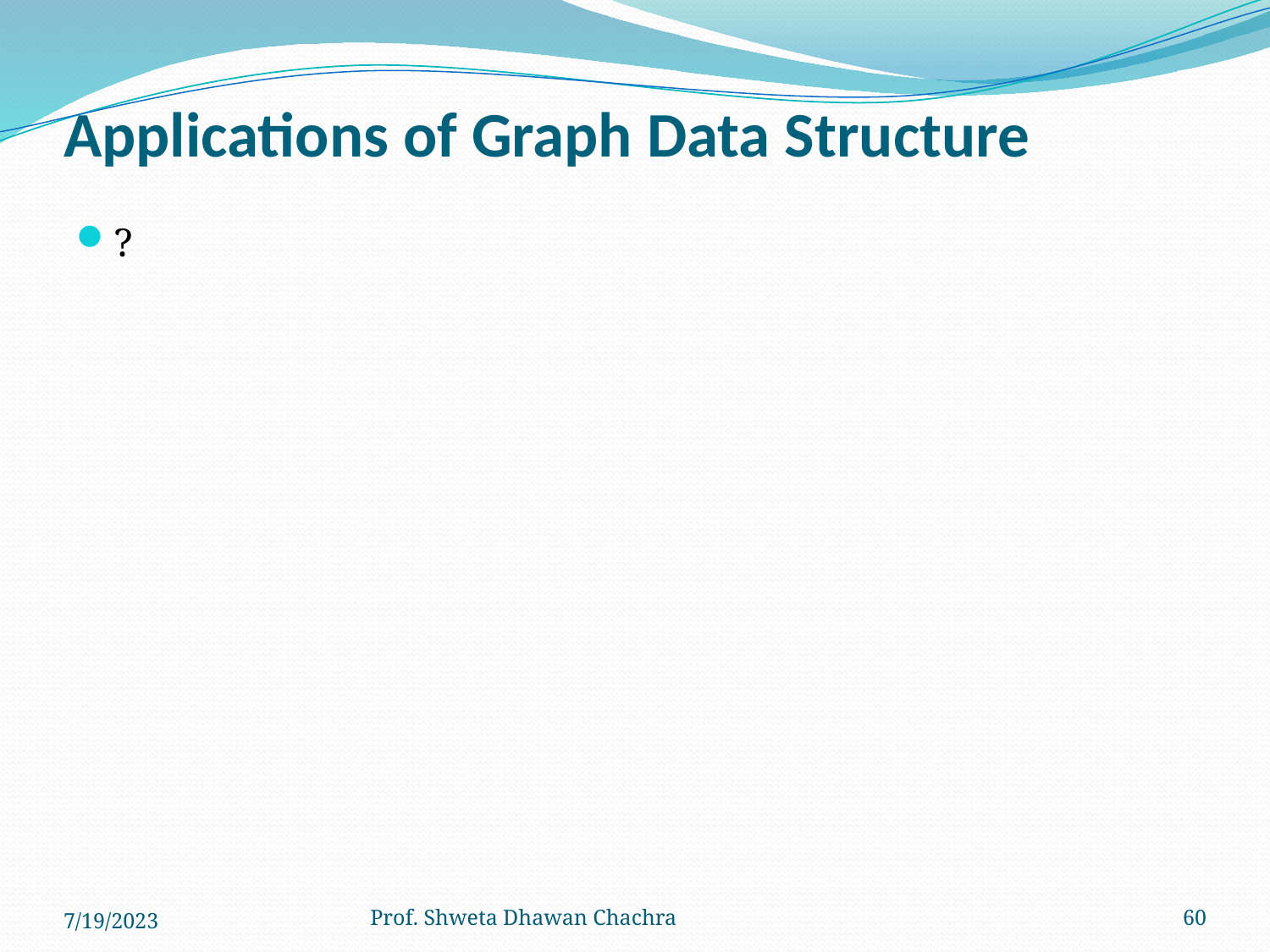

# Applications of Graph Data Structure
?

7/19/2023
Prof. Shweta Dhawan Chachra
60